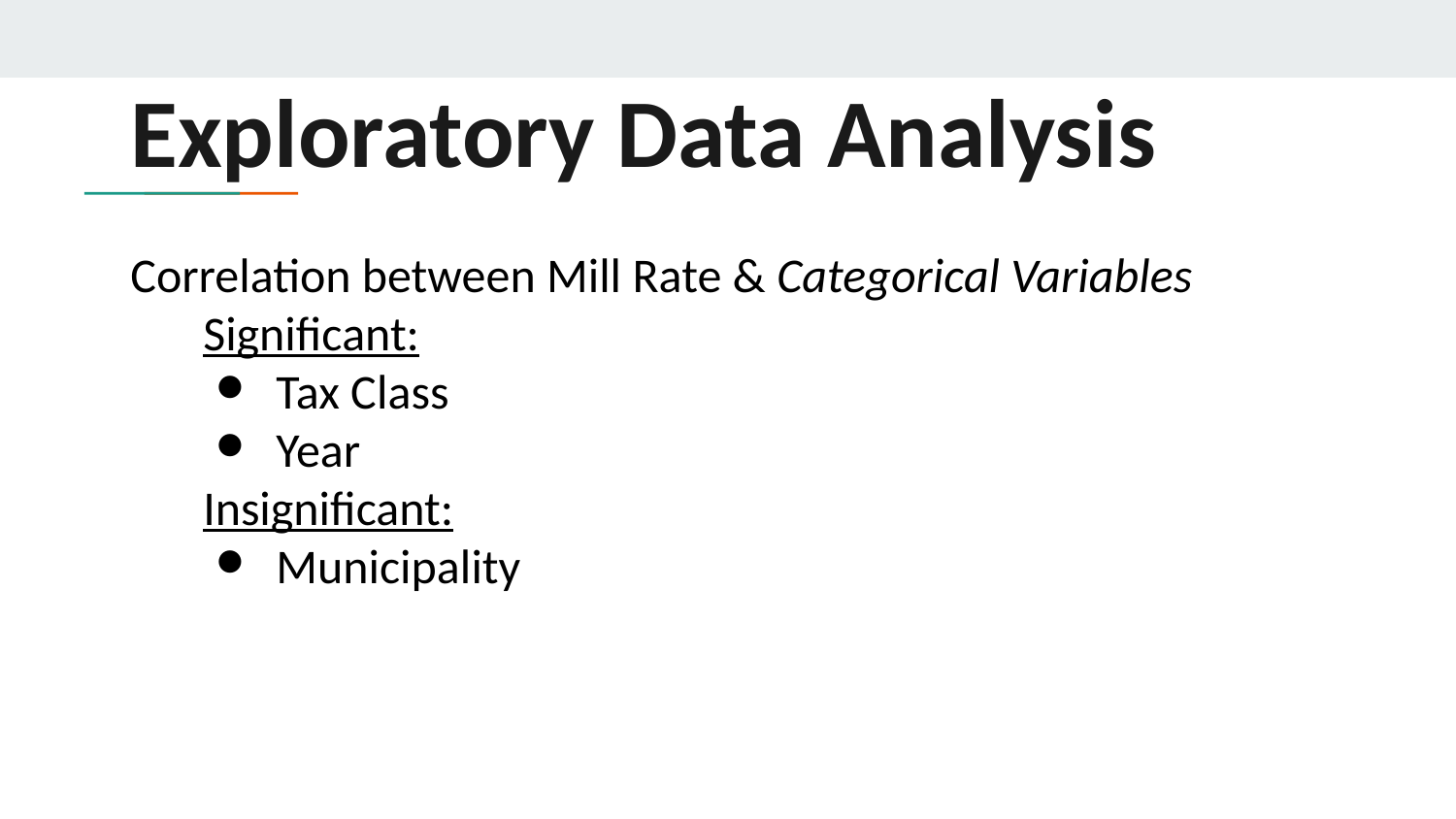

# Exploratory Data Analysis
Correlation between Mill Rate & Categorical Variables
Significant:
Tax Class
Year
Insignificant:
Municipality